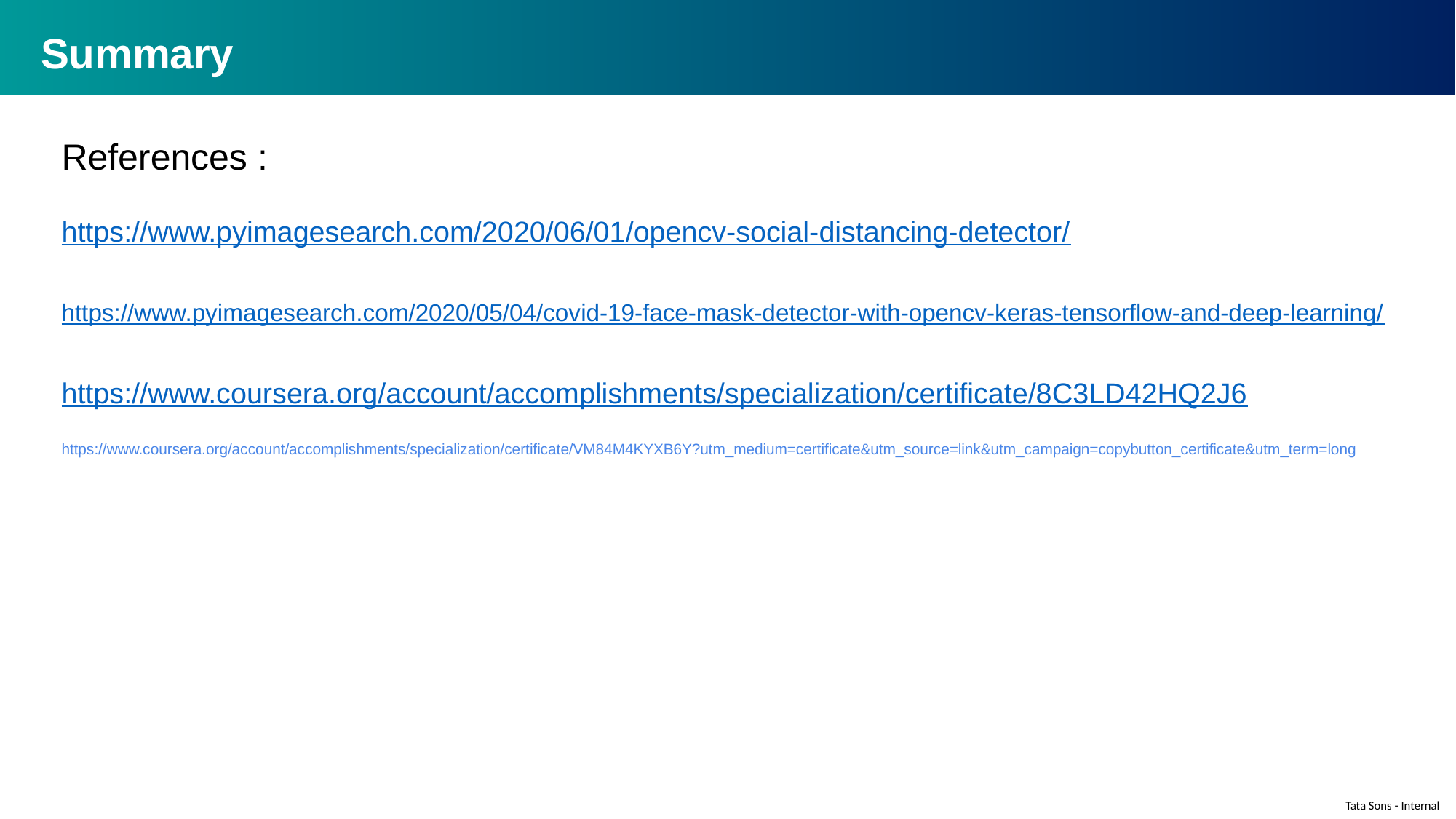

# Summary
References :

https://www.pyimagesearch.com/2020/06/01/opencv-social-distancing-detector/

https://www.pyimagesearch.com/2020/05/04/covid-19-face-mask-detector-with-opencv-keras-tensorflow-and-deep-learning/

https://www.coursera.org/account/accomplishments/specialization/certificate/8C3LD42HQ2J6

https://www.coursera.org/account/accomplishments/specialization/certificate/VM84M4KYXB6Y?utm_medium=certificate&utm_source=link&utm_campaign=copybutton_certificate&utm_term=long